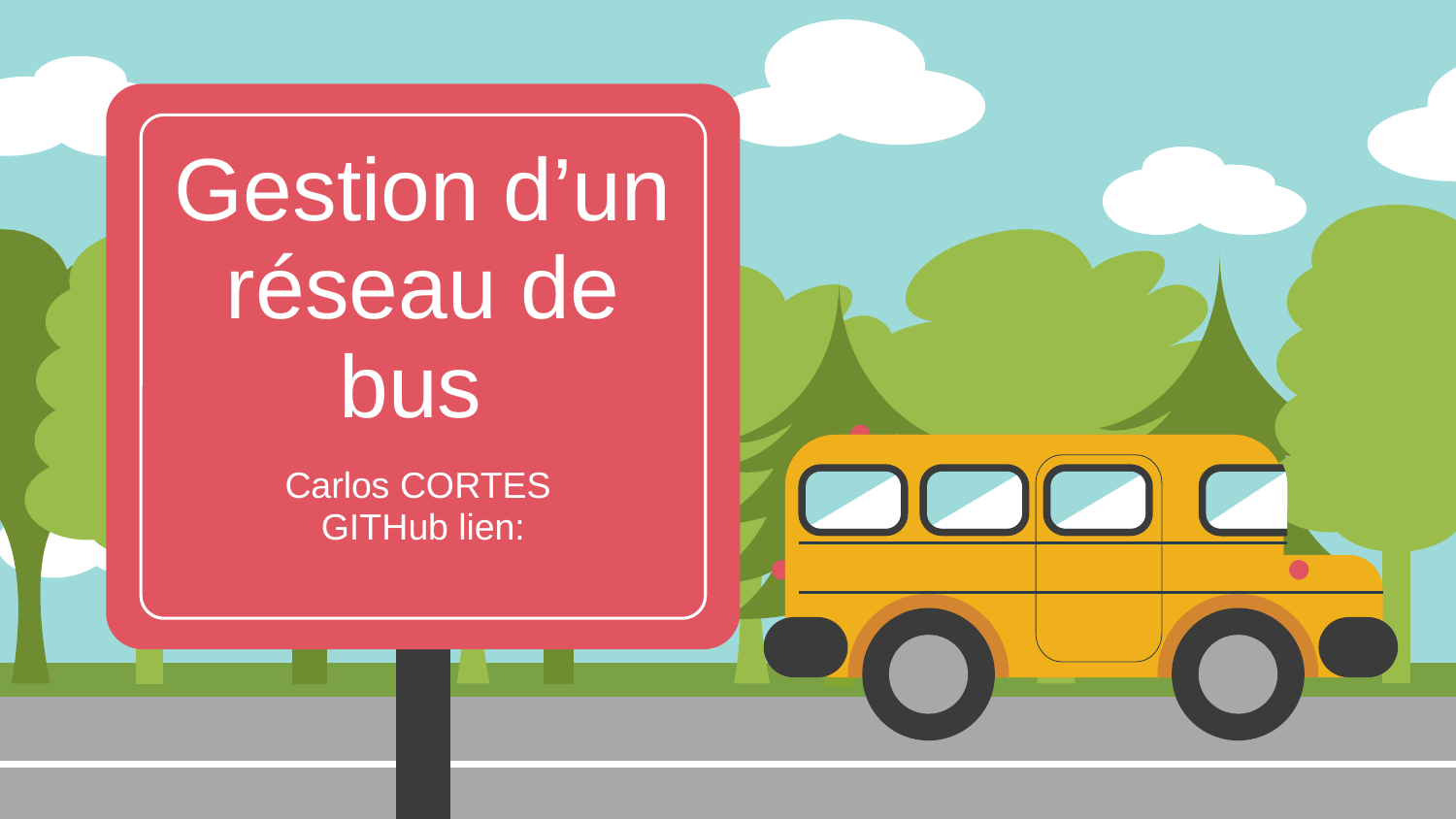

# Gestion d’un réseau de bus

Carlos CORTES
GITHub lien: